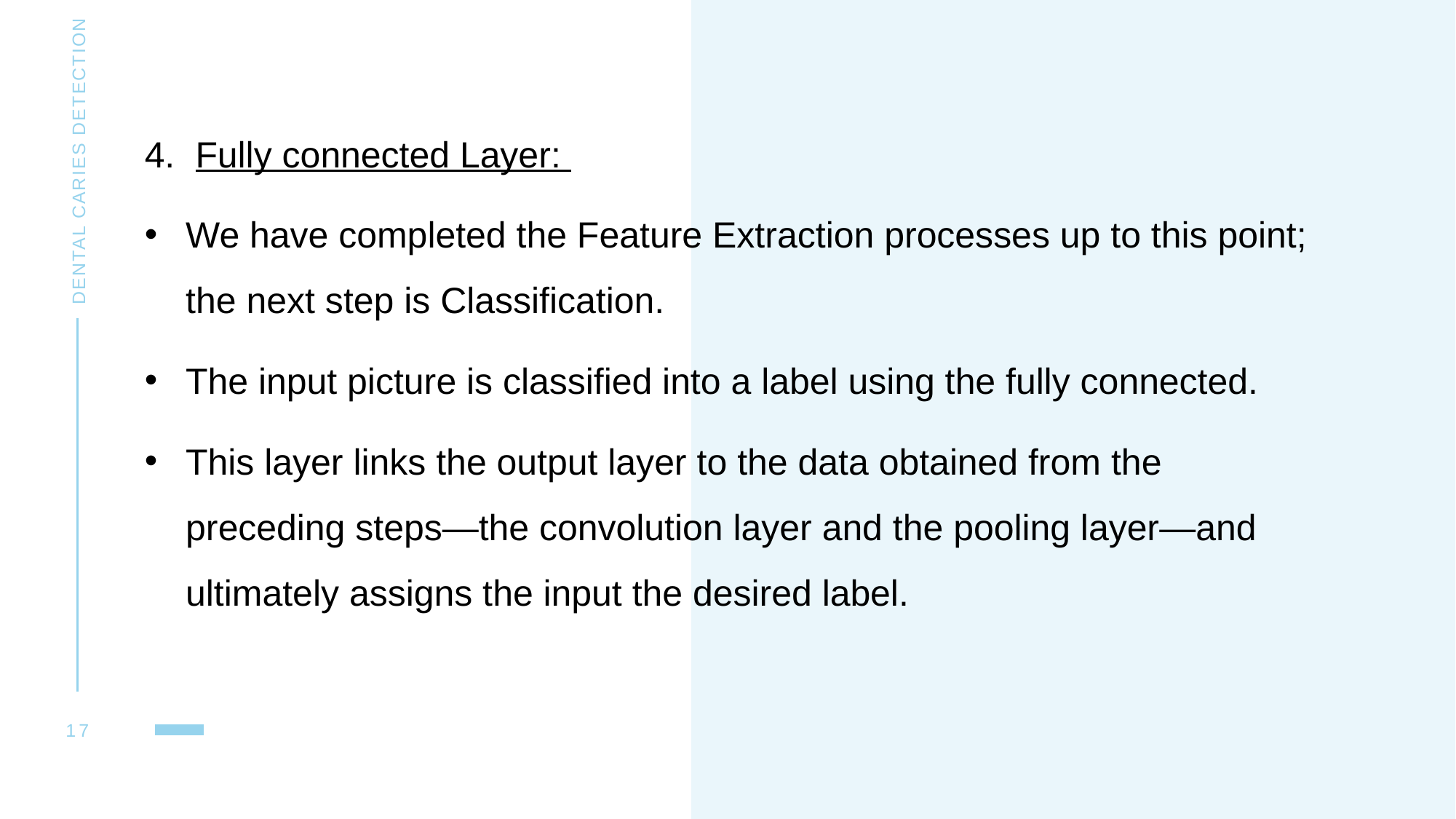

4.  Fully connected Layer:
We have completed the Feature Extraction processes up to this point; the next step is Classification.
The input picture is classified into a label using the fully connected.
This layer links the output layer to the data obtained from the preceding steps—the convolution layer and the pooling layer—and ultimately assigns the input the desired label.
Dental Caries detection

17